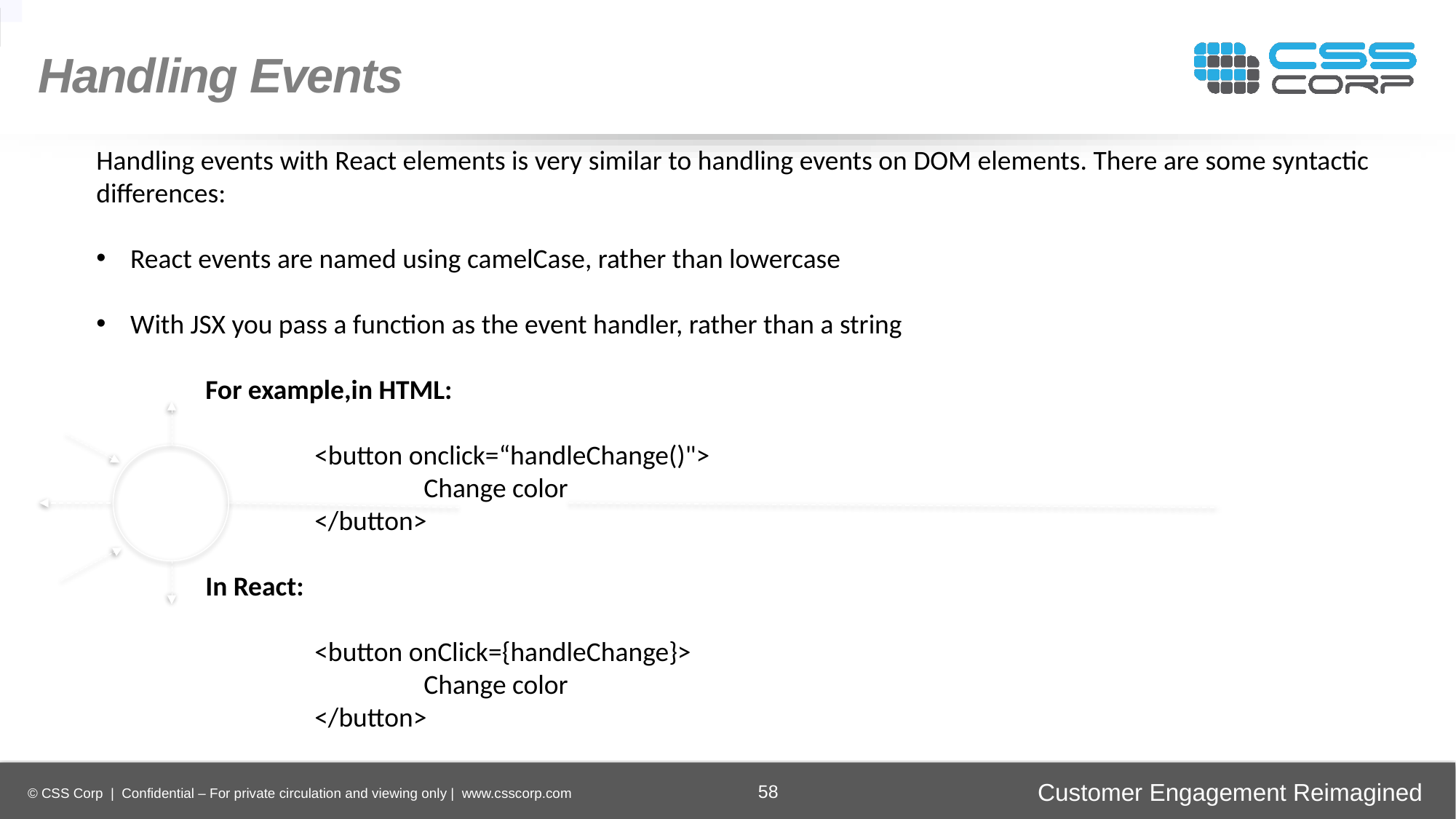

Handling Events
Handling events with React elements is very similar to handling events on DOM elements. There are some syntactic differences:

React events are named using camelCase, rather than lowercase

With JSX you pass a function as the event handler, rather than a string

	For example,in HTML:

		<button onclick=“handleChange()">
  			Change color
		</button>

	In React:

		<button onClick={handleChange}>
  		 	Change color
		</button>

Enhancing
Operational Efficiency

Faster Time-to-Market

Digital
Transformation

Securing Brand and Customer Trust

58